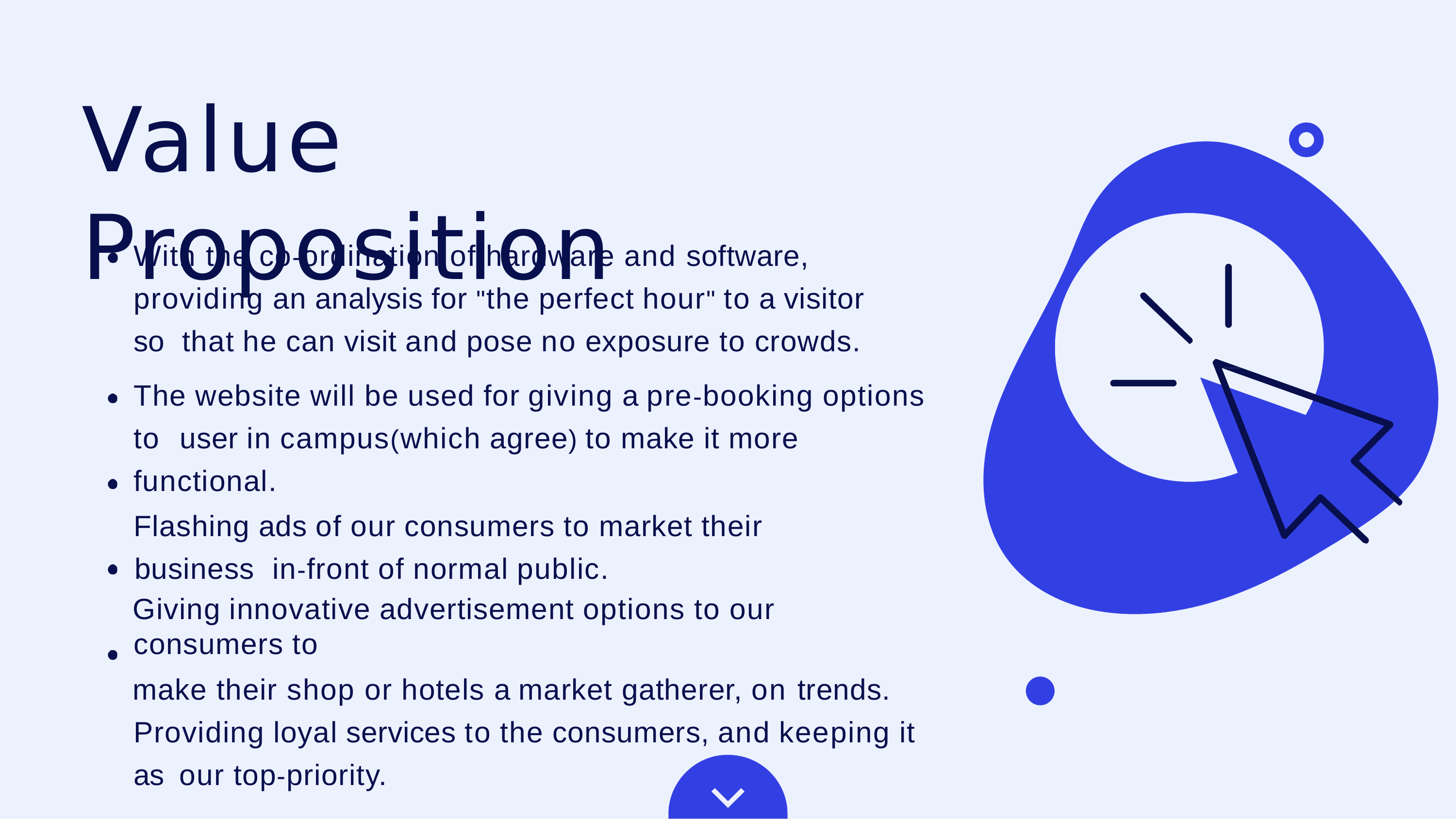

# Value Proposition

With the co-ordination of hardware and software,  providing an analysis for "the perfect hour" to a visitor so  that he can visit and pose no exposure to crowds.
The website will be used for giving a pre-booking options to  user in campus(which agree) to make it more functional.
Flashing ads of our consumers to market their business  in-front of normal public.
Giving innovative advertisement options to our consumers to
make their shop or hotels a market gatherer, on trends.  Providing loyal services to the consumers, and keeping it as  our top-priority.